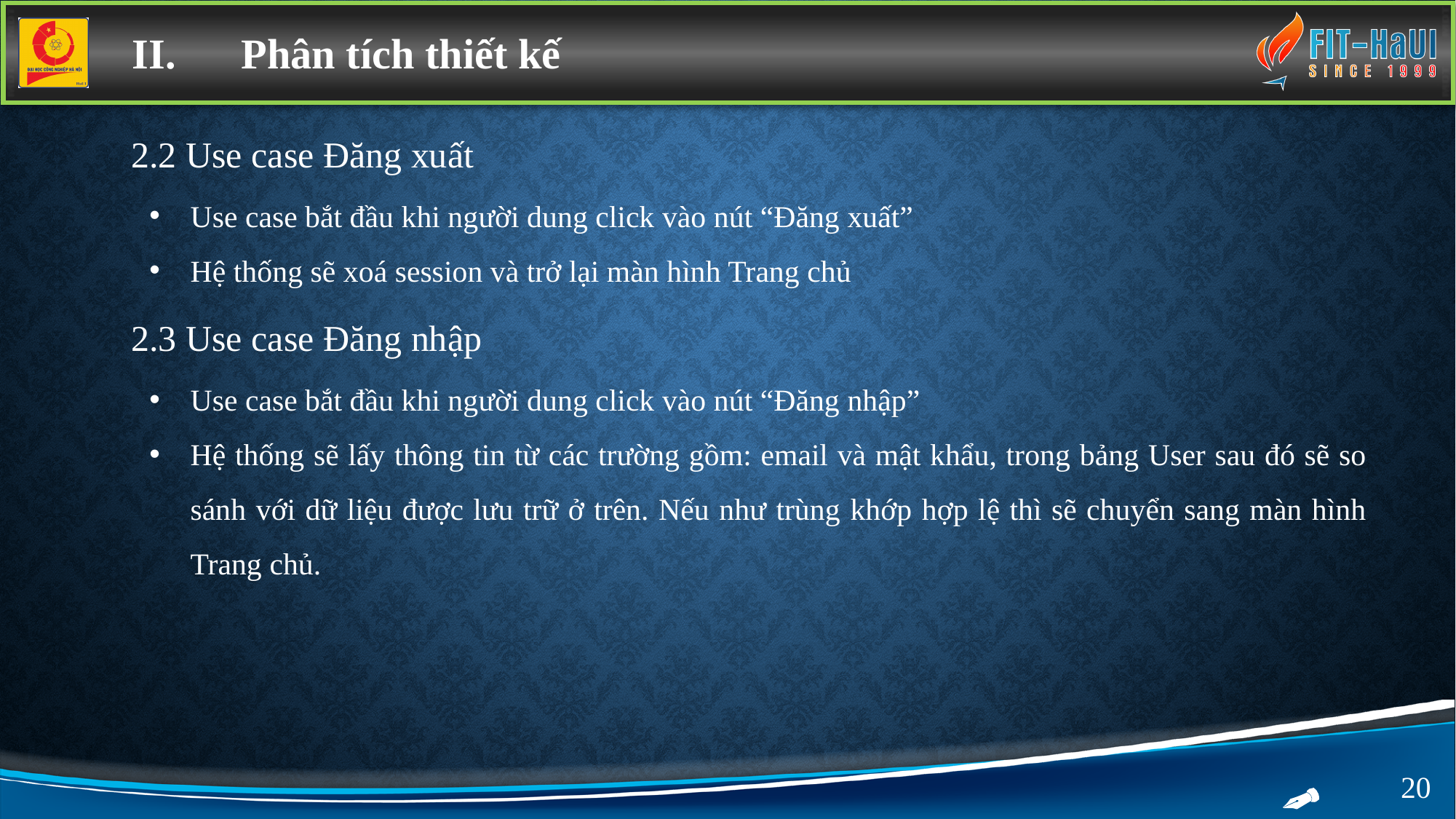

II.	Phân tích thiết kế
2.2 Use case Đăng xuất
Use case bắt đầu khi người dung click vào nút “Đăng xuất”
Hệ thống sẽ xoá session và trở lại màn hình Trang chủ
2.3 Use case Đăng nhập
Use case bắt đầu khi người dung click vào nút “Đăng nhập”
Hệ thống sẽ lấy thông tin từ các trường gồm: email và mật khẩu, trong bảng User sau đó sẽ so sánh với dữ liệu được lưu trữ ở trên. Nếu như trùng khớp hợp lệ thì sẽ chuyển sang màn hình Trang chủ.
20